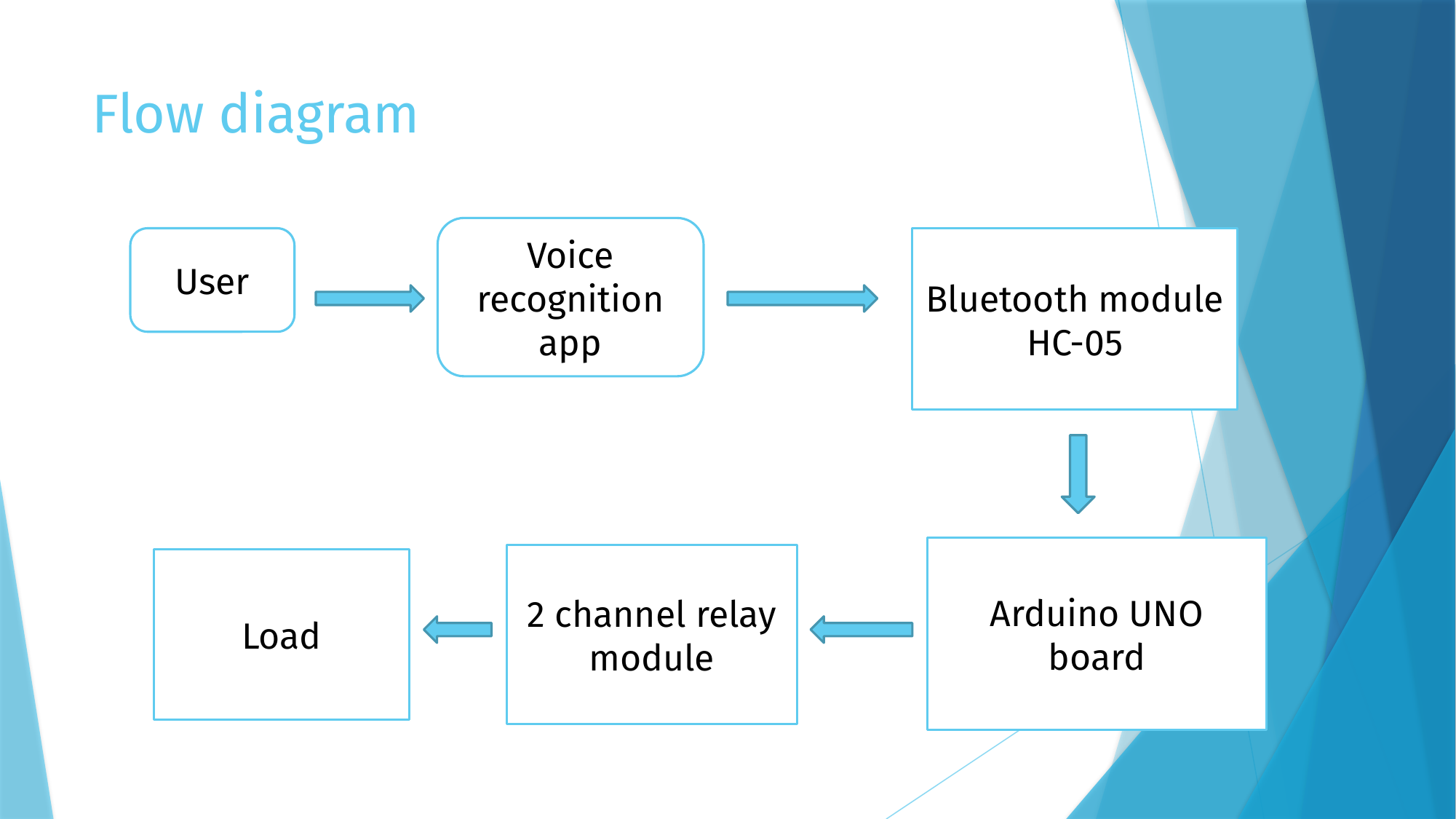

# Flow diagram
Voice recognition app
User
Bluetooth module HC-05

Arduino UNO board
2 channel relay module
Load